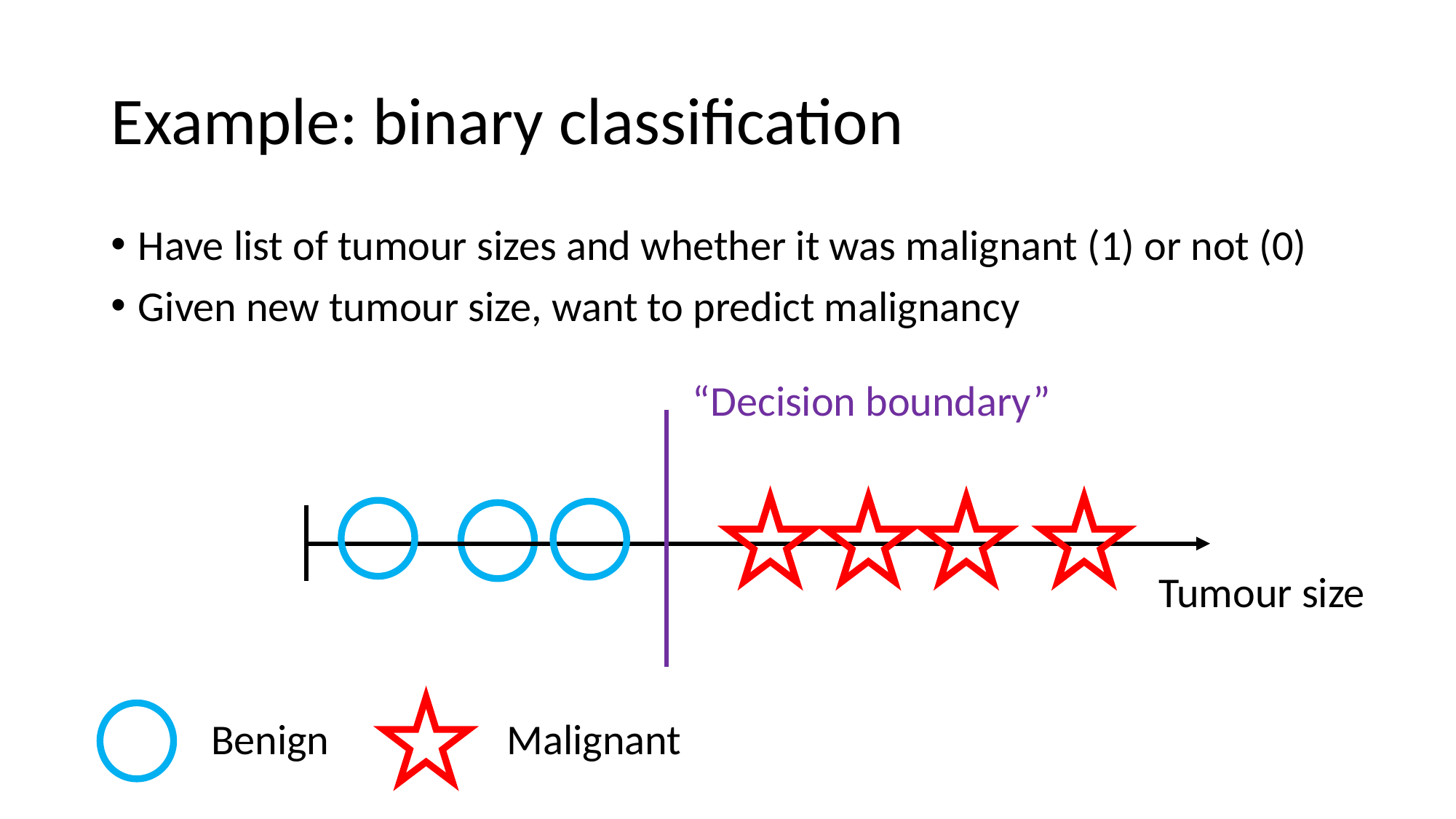

# Example: binary classification
Have list of tumour sizes and whether it was malignant (1) or not (0)
Given new tumour size, want to predict malignancy
“Decision boundary”

Tumour size

Benign
Malignant